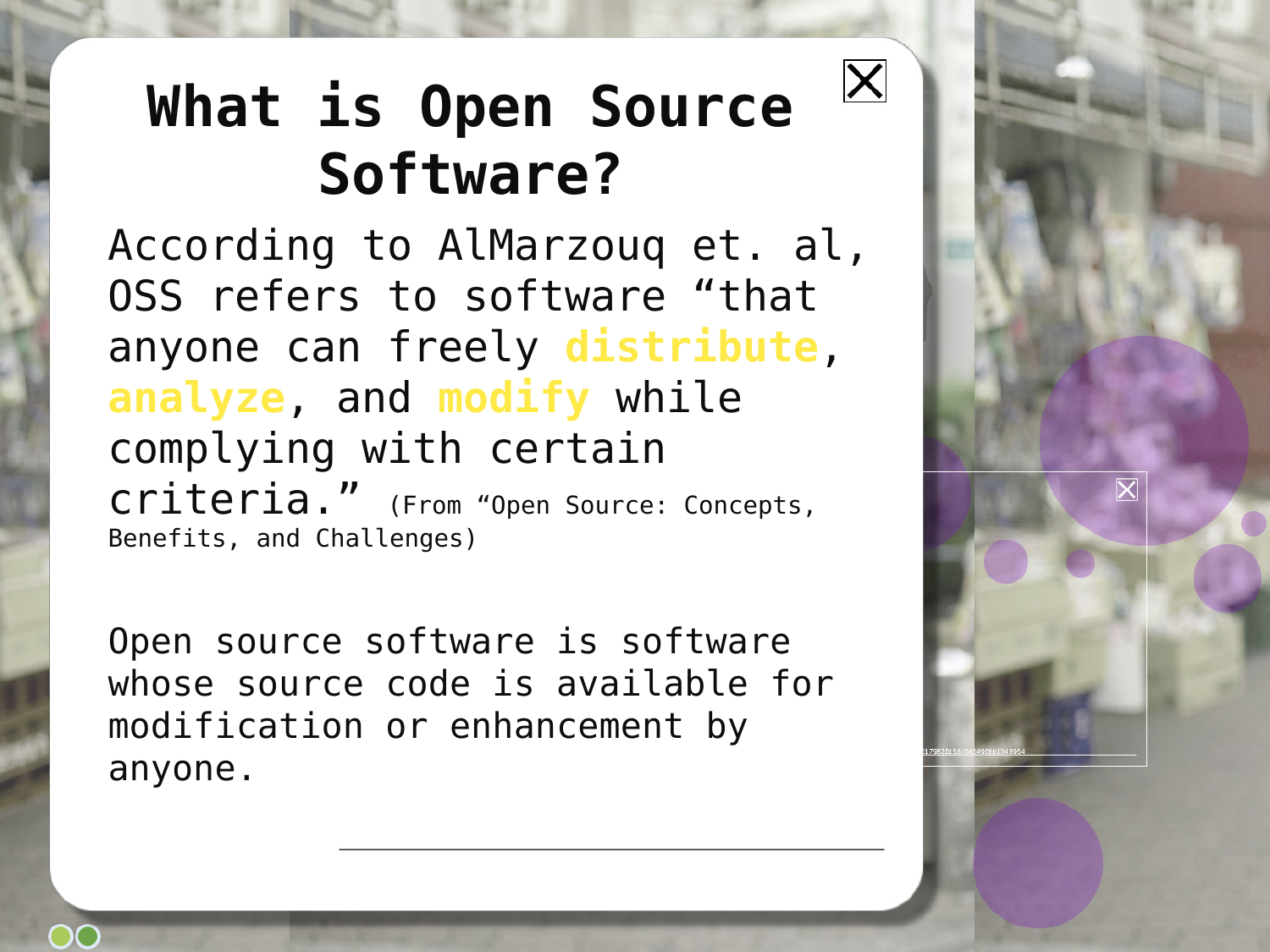

# What is Open Source Software?
According to AlMarzouq et. al, OSS refers to software “that anyone can freely distribute, analyze, and modify while complying with certain criteria.” (From “Open Source: Concepts, Benefits, and Challenges)

Open source software is software whose source code is available for modification or enhancement by anyone.